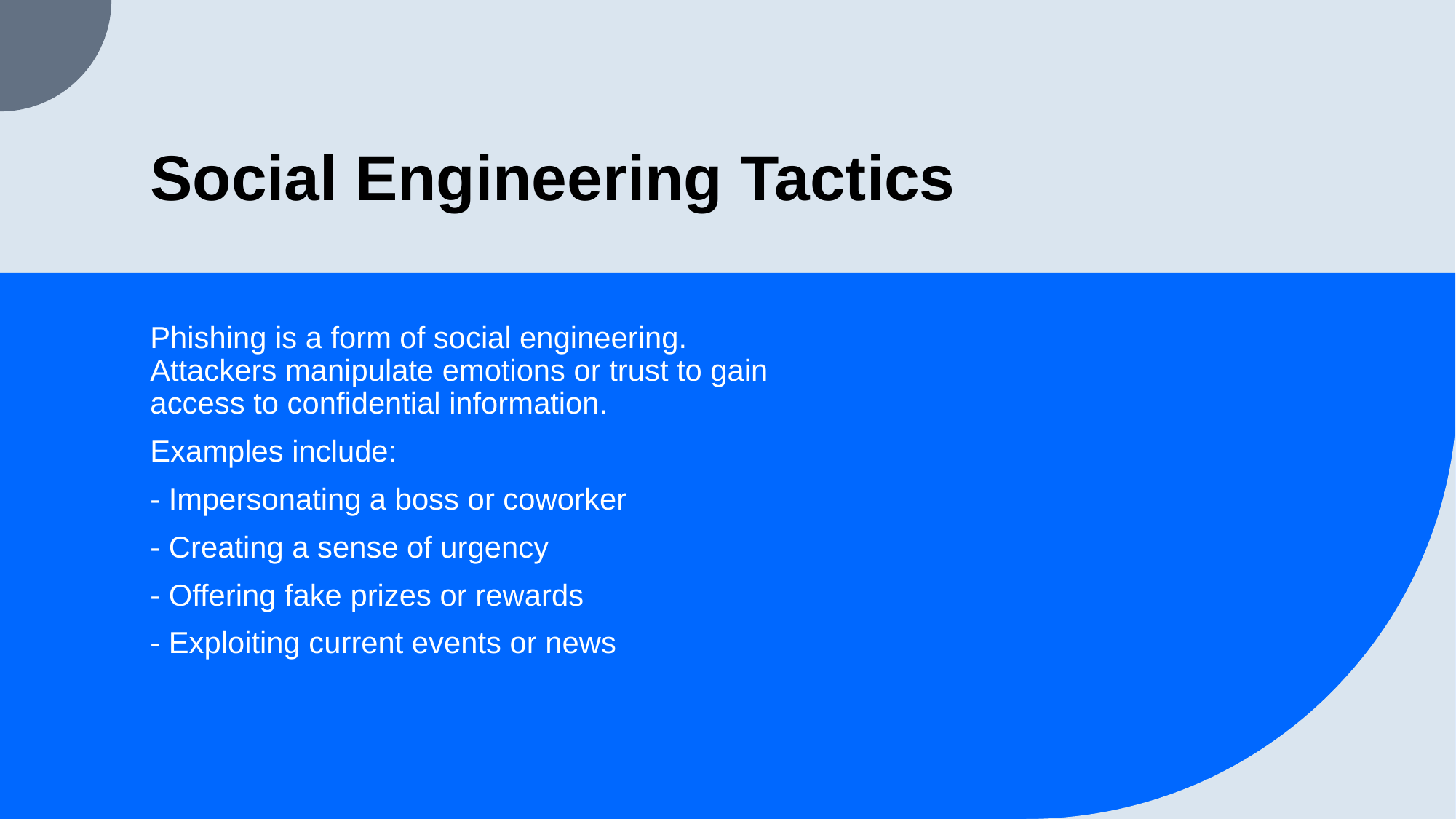

# Social Engineering Tactics
Phishing is a form of social engineering. Attackers manipulate emotions or trust to gain access to confidential information.
Examples include:
- Impersonating a boss or coworker
- Creating a sense of urgency
- Offering fake prizes or rewards
- Exploiting current events or news